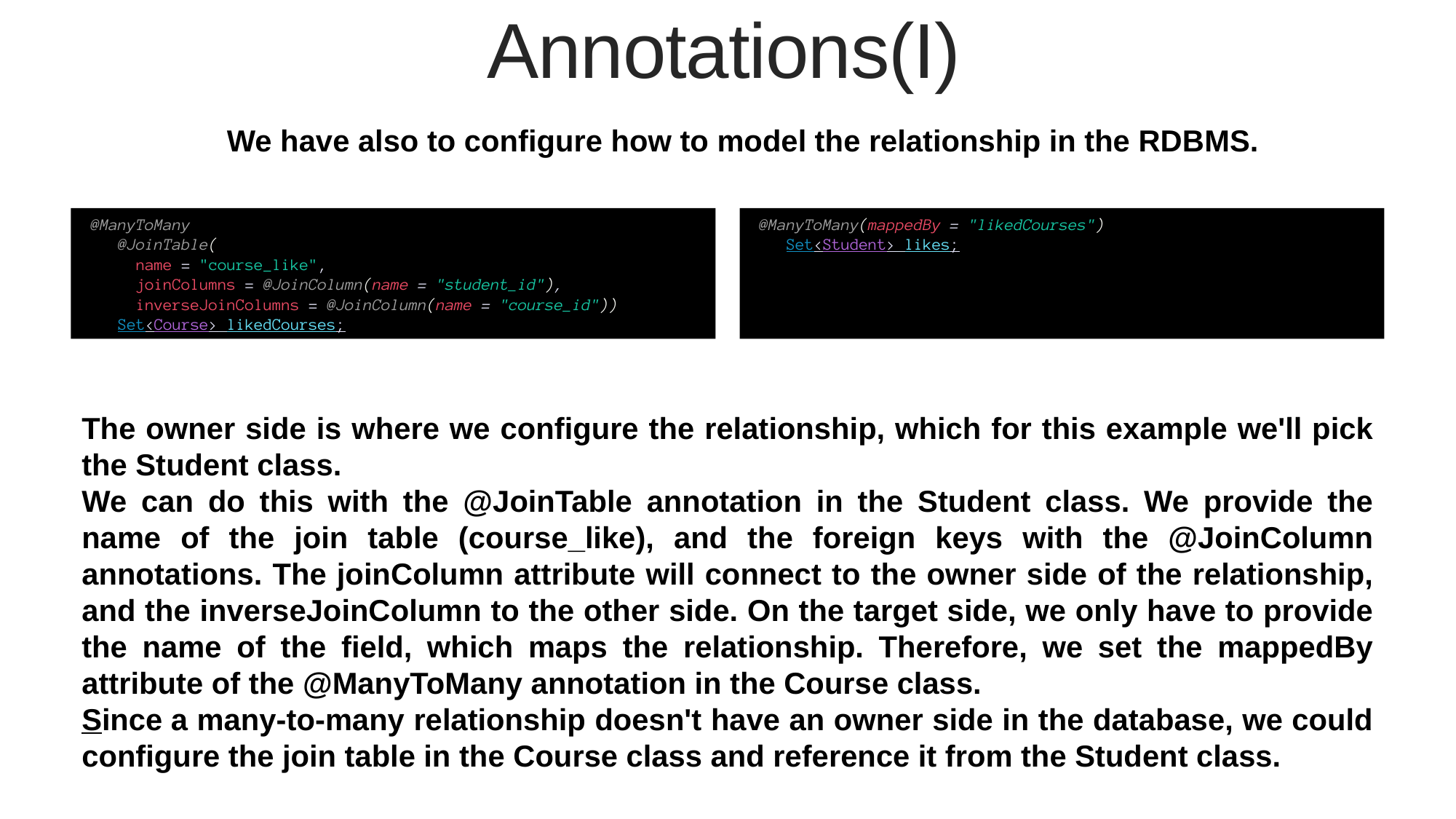

# Annotations(I)
We have also to configure how to model the relationship in the RDBMS.
 @ManyToMany
    @JoinTable(
      name = "course_like",
      joinColumns = @JoinColumn(name = "student_id"),
      inverseJoinColumns = @JoinColumn(name = "course_id"))
    Set<Course> likedCourses;
 @ManyToMany(mappedBy = "likedCourses")
    Set<Student> likes;

The owner side is where we configure the relationship, which for this example we'll pick the Student class.
We can do this with the @JoinTable annotation in the Student class. We provide the name of the join table (course_like), and the foreign keys with the @JoinColumn annotations. The joinColumn attribute will connect to the owner side of the relationship, and the inverseJoinColumn to the other side. On the target side, we only have to provide the name of the field, which maps the relationship. Therefore, we set the mappedBy attribute of the @ManyToMany annotation in the Course class.
Since a many-to-many relationship doesn't have an owner side in the database, we could configure the join table in the Course class and reference it from the Student class.